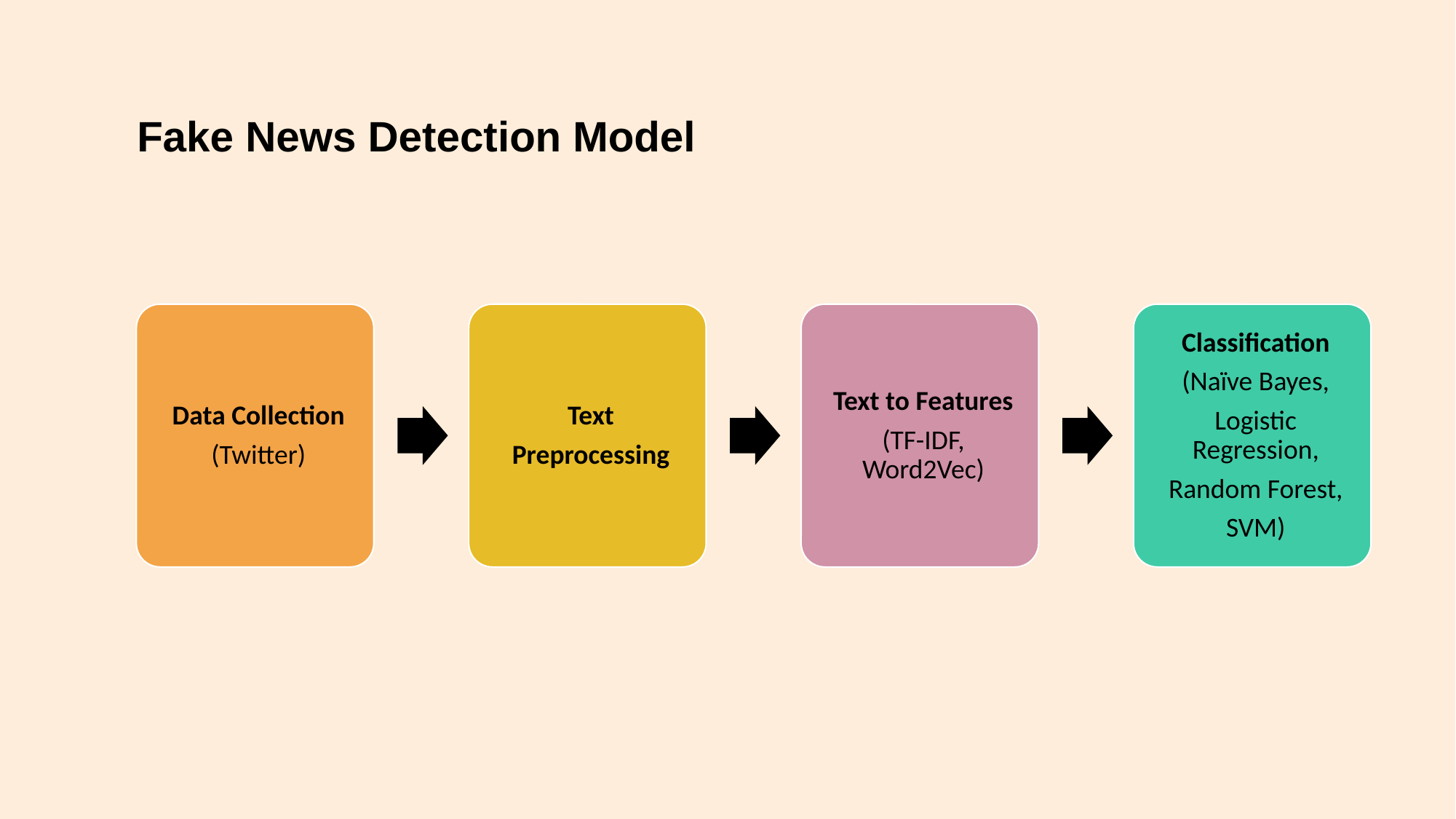

# Fake News Detection Model
Data Collection
(Twitter)

Text
Preprocessing

Text to Features
(TF-IDF, Word2Vec)

Classification
(Naïve Bayes,
Logistic Regression,
Random Forest,
SVM)